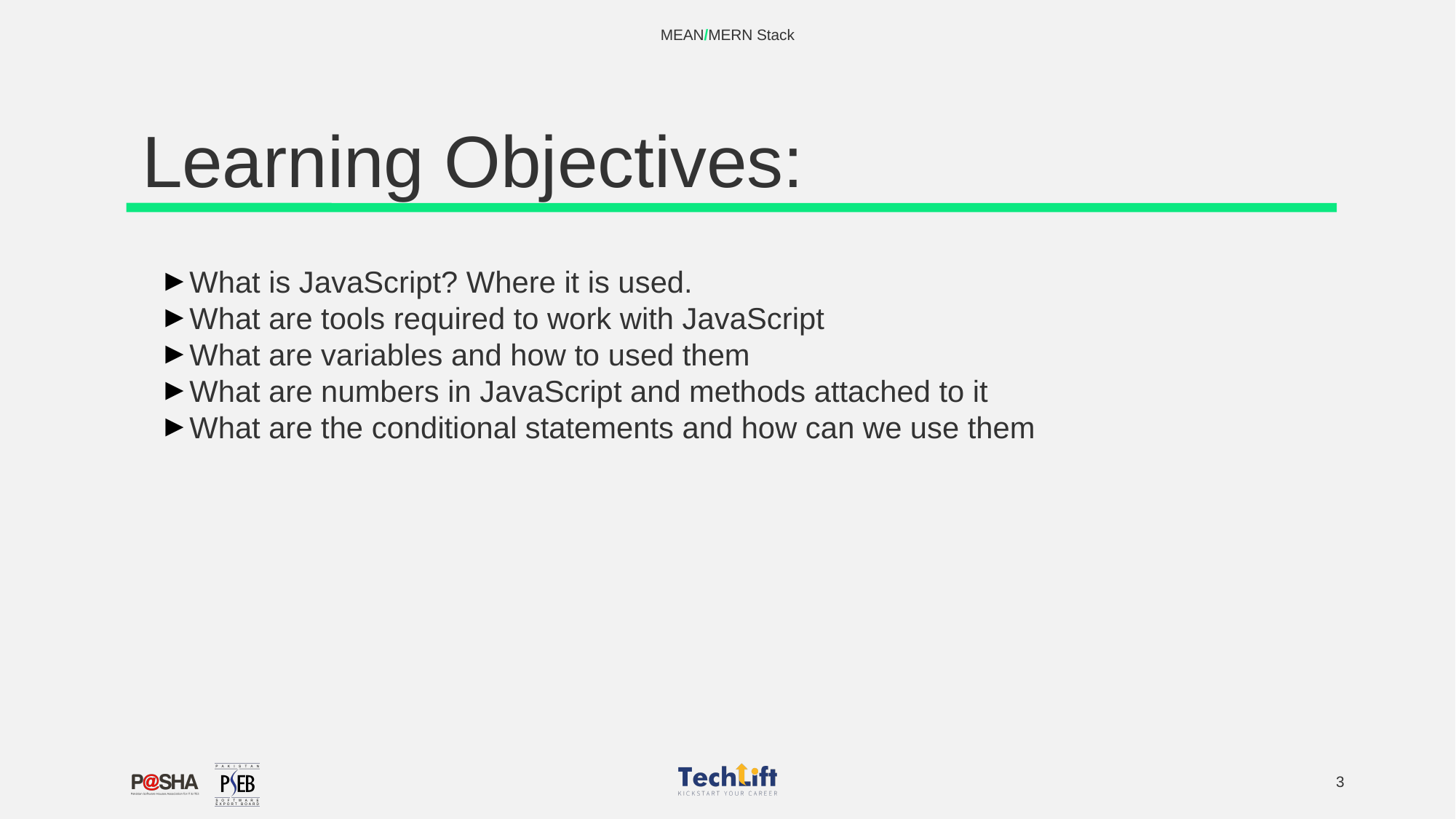

MEAN/MERN Stack
# Learning Objectives:

What is JavaScript? Where it is used.
What are tools required to work with JavaScript
What are variables and how to used them
What are numbers in JavaScript and methods attached to it
What are the conditional statements and how can we use them

3